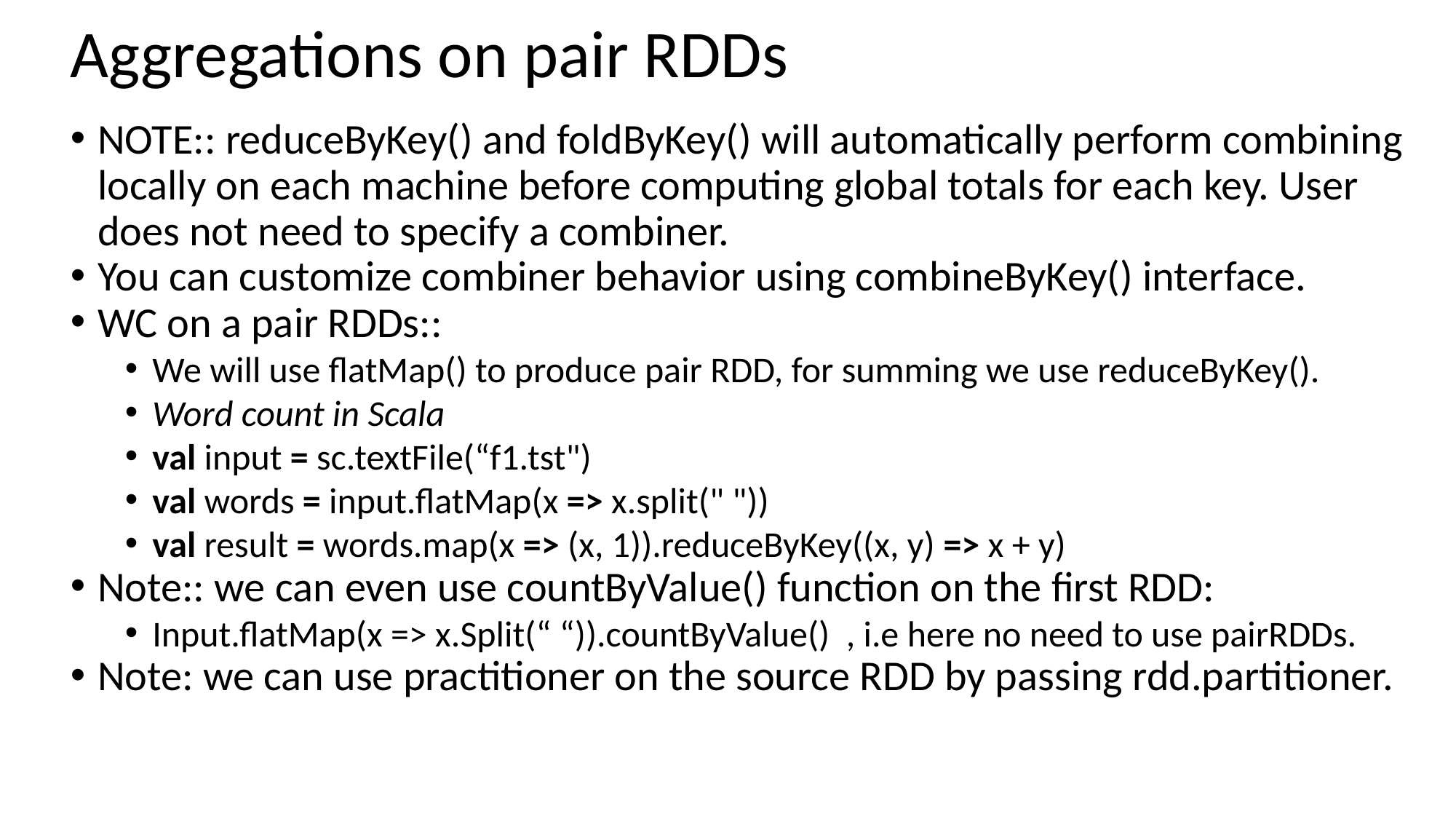

Aggregations on pair RDDs
NOTE:: reduceByKey() and foldByKey() will automatically perform combining locally on each machine before computing global totals for each key. User does not need to specify a combiner.
You can customize combiner behavior using combineByKey() interface.
WC on a pair RDDs::
We will use flatMap() to produce pair RDD, for summing we use reduceByKey().
Word count in Scala
val input = sc.textFile(“f1.tst")
val words = input.flatMap(x => x.split(" "))
val result = words.map(x => (x, 1)).reduceByKey((x, y) => x + y)
Note:: we can even use countByValue() function on the first RDD:
Input.flatMap(x => x.Split(“ “)).countByValue()  , i.e here no need to use pairRDDs.
Note: we can use practitioner on the source RDD by passing rdd.partitioner.